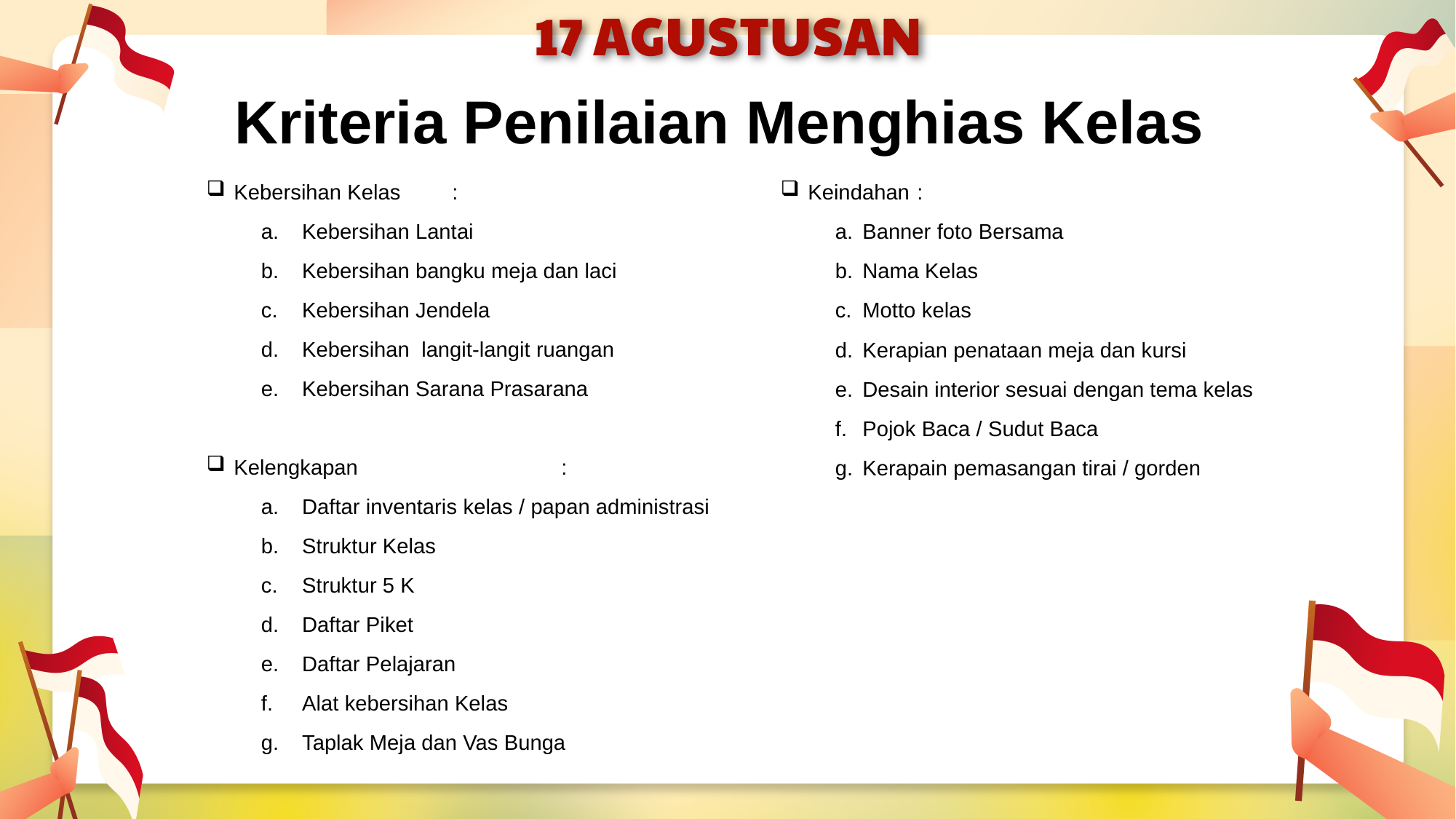

# Kriteria Penilaian Menghias Kelas
Kebersihan Kelas	:
Kebersihan Lantai
Kebersihan bangku meja dan laci
Kebersihan Jendela
Kebersihan  langit-langit ruangan
Kebersihan Sarana Prasarana

Kelengkapan		:
Daftar inventaris kelas / papan administrasi
Struktur Kelas
Struktur 5 K
Daftar Piket
Daftar Pelajaran
Alat kebersihan Kelas
Taplak Meja dan Vas Bunga

Keindahan	:
Banner foto Bersama
Nama Kelas
Motto kelas
Kerapian penataan meja dan kursi
Desain interior sesuai dengan tema kelas
Pojok Baca / Sudut Baca
Kerapain pemasangan tirai / gorden